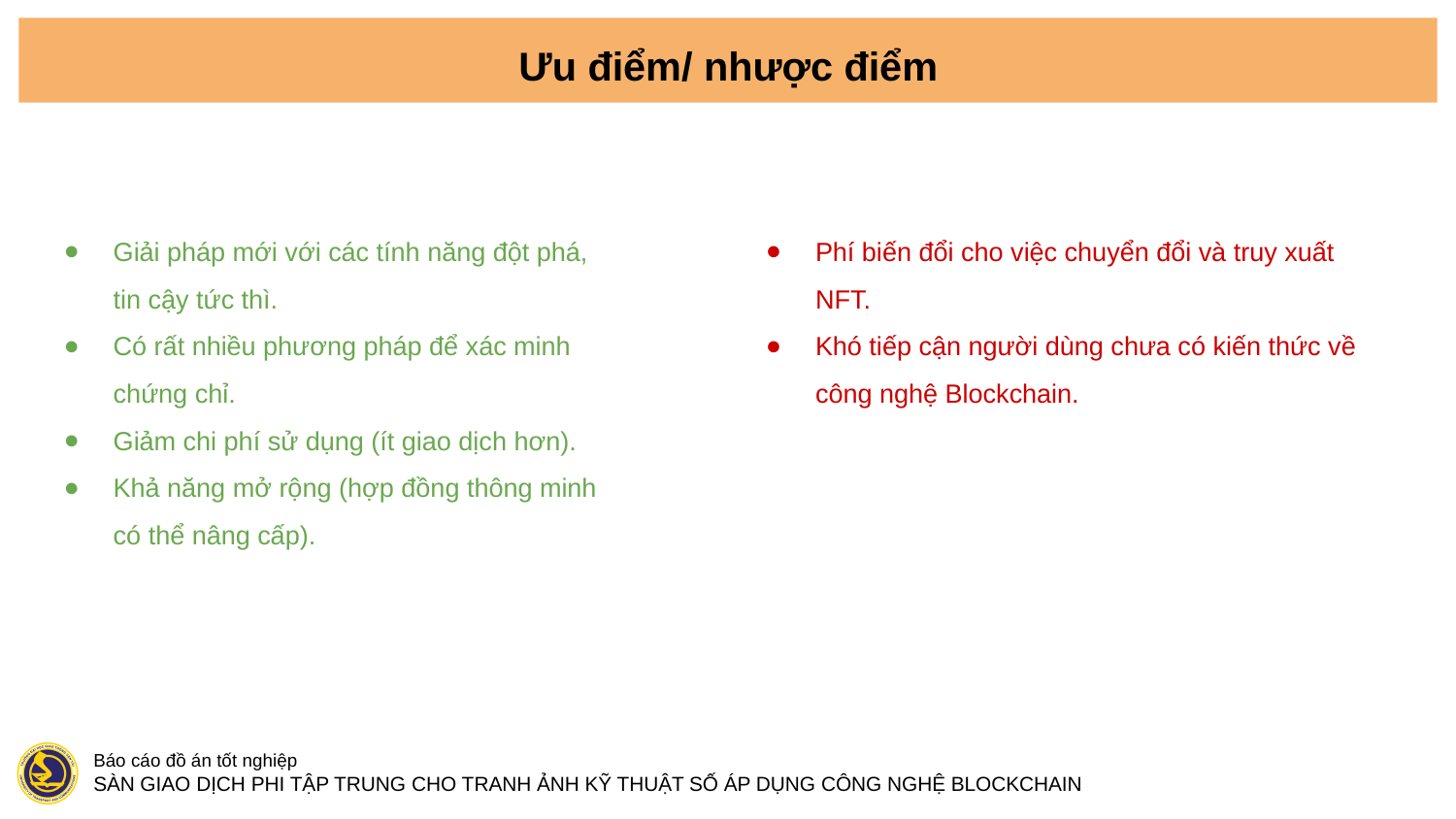

Ưu điểm/ nhược điểm
Giải pháp mới với các tính năng đột phá, tin cậy tức thì.
Có rất nhiều phương pháp để xác minh chứng chỉ.
Giảm chi phí sử dụng (ít giao dịch hơn).
Khả năng mở rộng (hợp đồng thông minh có thể nâng cấp).
Phí biến đổi cho việc chuyển đổi và truy xuất NFT.
Khó tiếp cận người dùng chưa có kiến thức về công nghệ Blockchain.